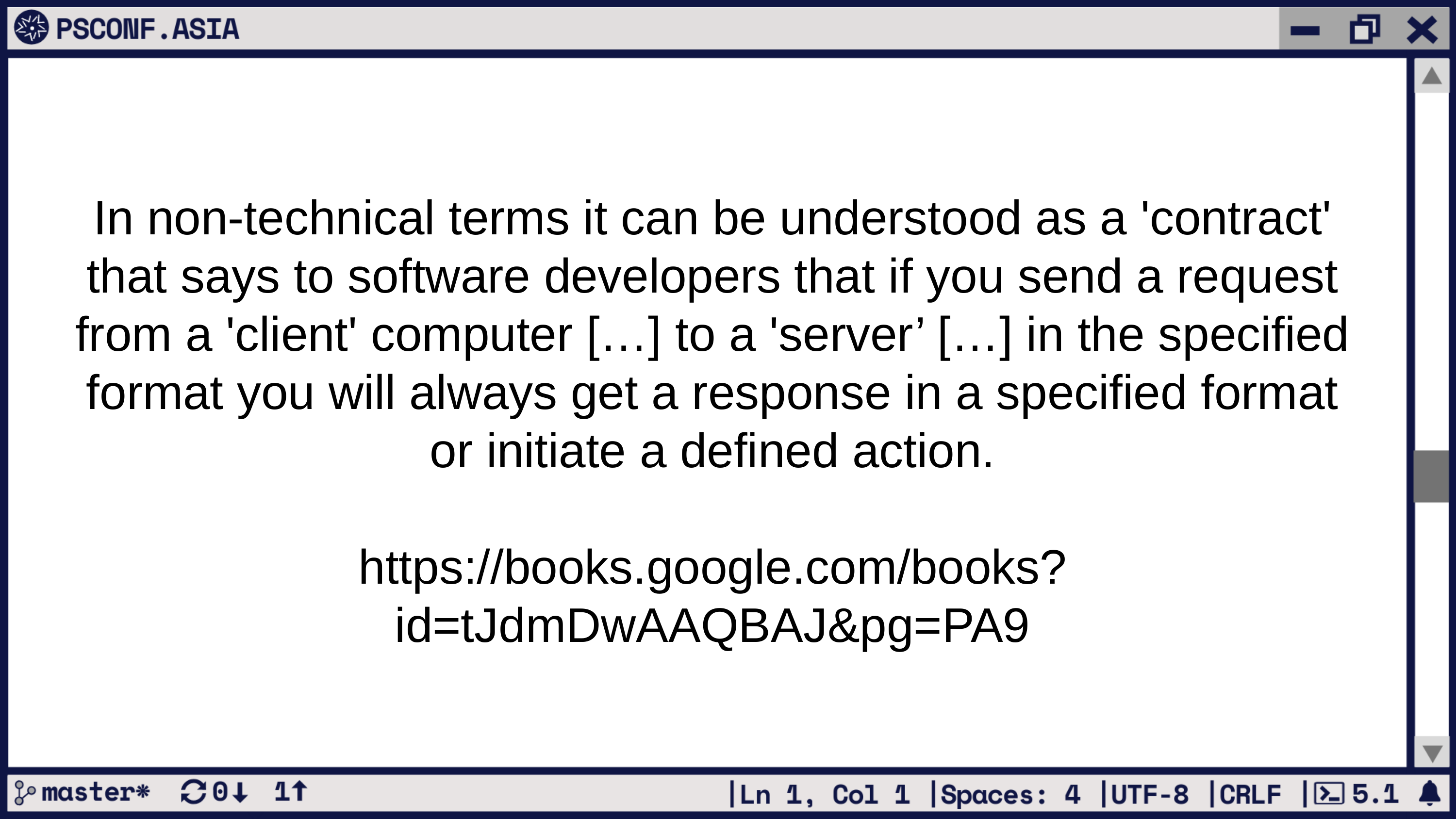

In non-technical terms it can be understood as a 'contract' that says to software developers that if you send a request from a 'client' computer […] to a 'server’ […] in the specified format you will always get a response in a specified format or initiate a defined action.

https://books.google.com/books?id=tJdmDwAAQBAJ&pg=PA9